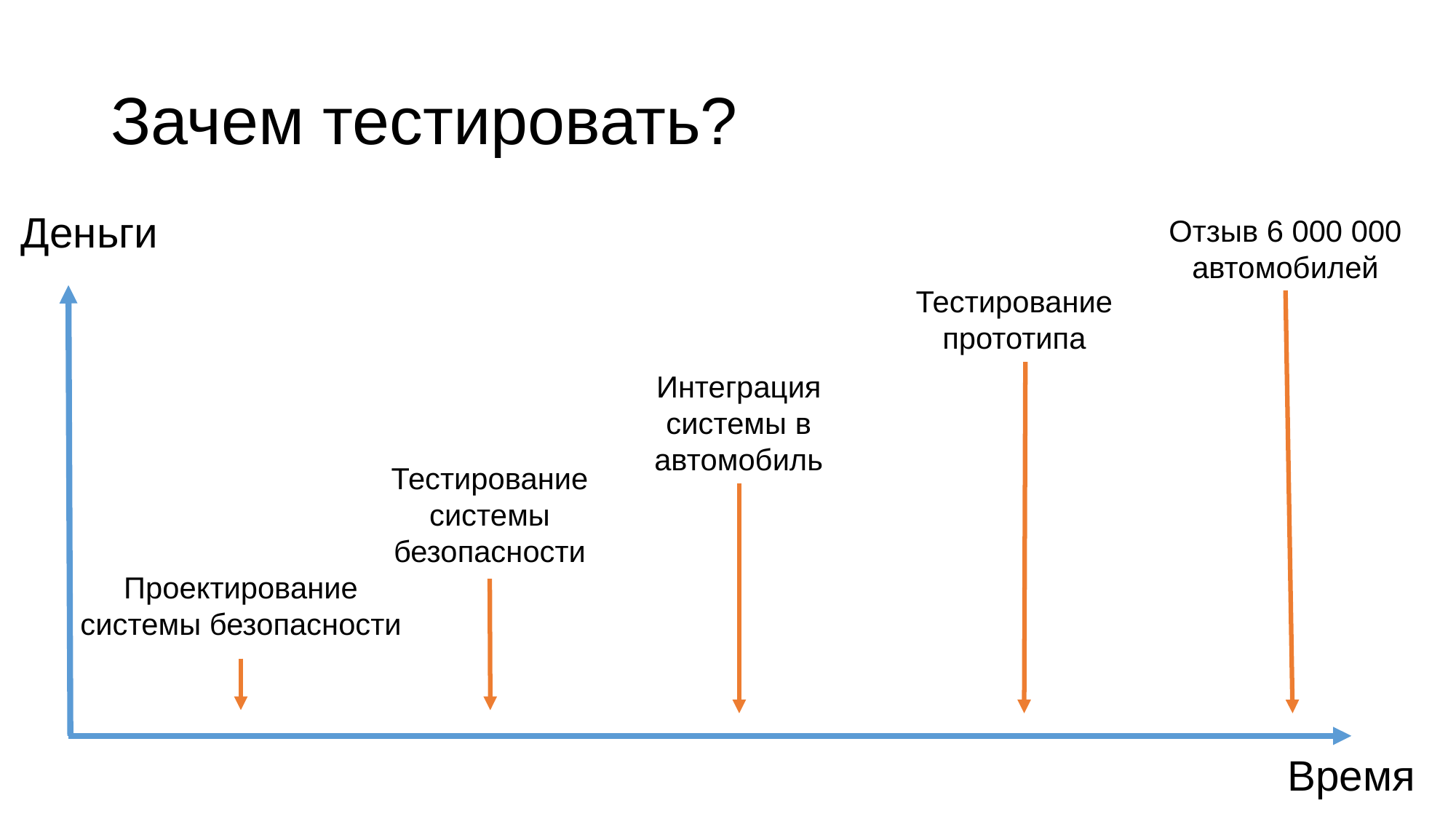

# Зачем тестировать?
Деньги
Отзыв 6 000 000 автомобилей
Тестирование прототипа
Интеграция системы в автомобиль
Тестирование системы безопасности
Проектирование системы безопасности
Время